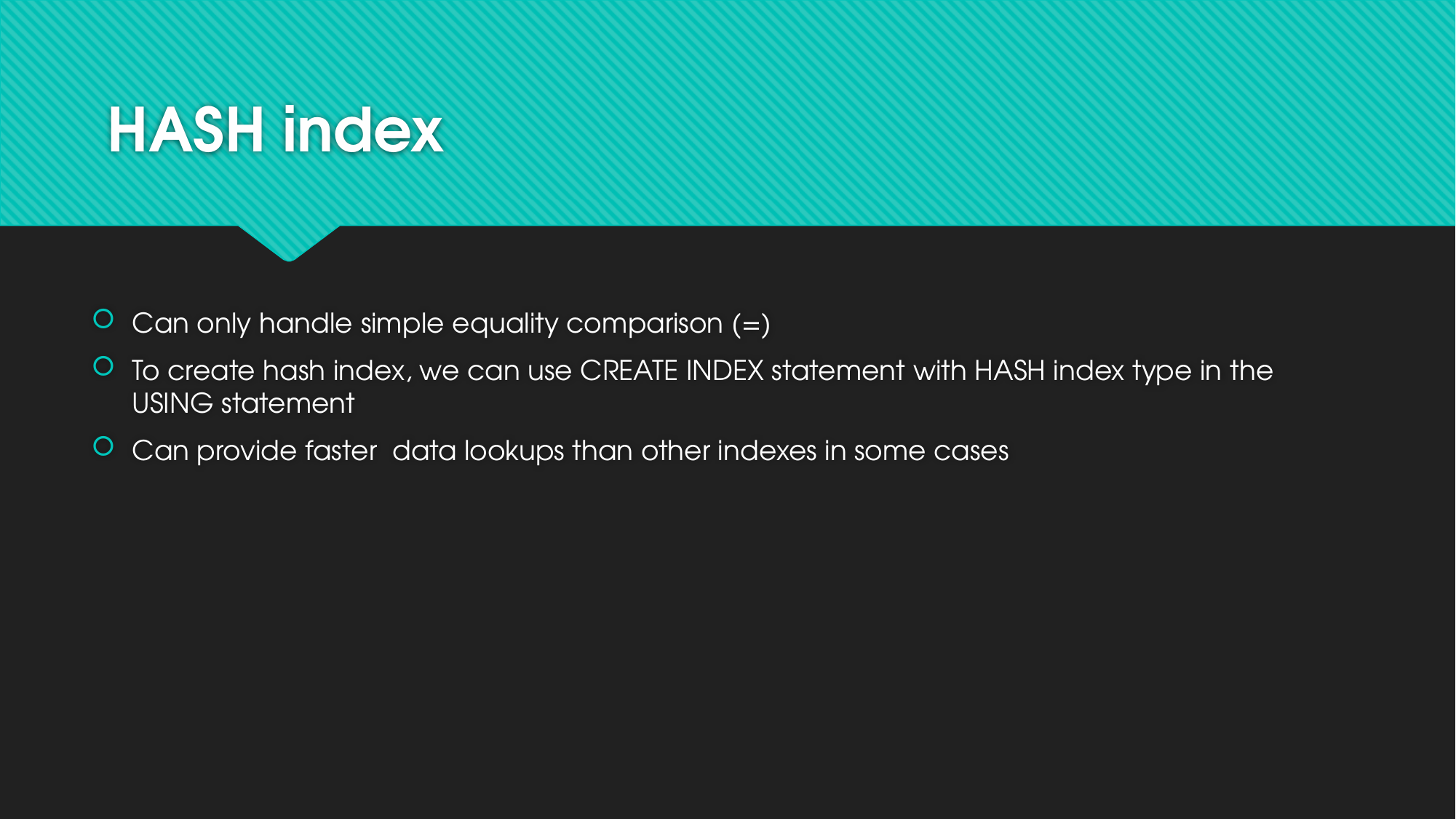

# HASH index
Can only handle simple equality comparison (=)
To create hash index, we can use CREATE INDEX statement with HASH index type in the USING statement
Can provide faster  data lookups than other indexes in some cases